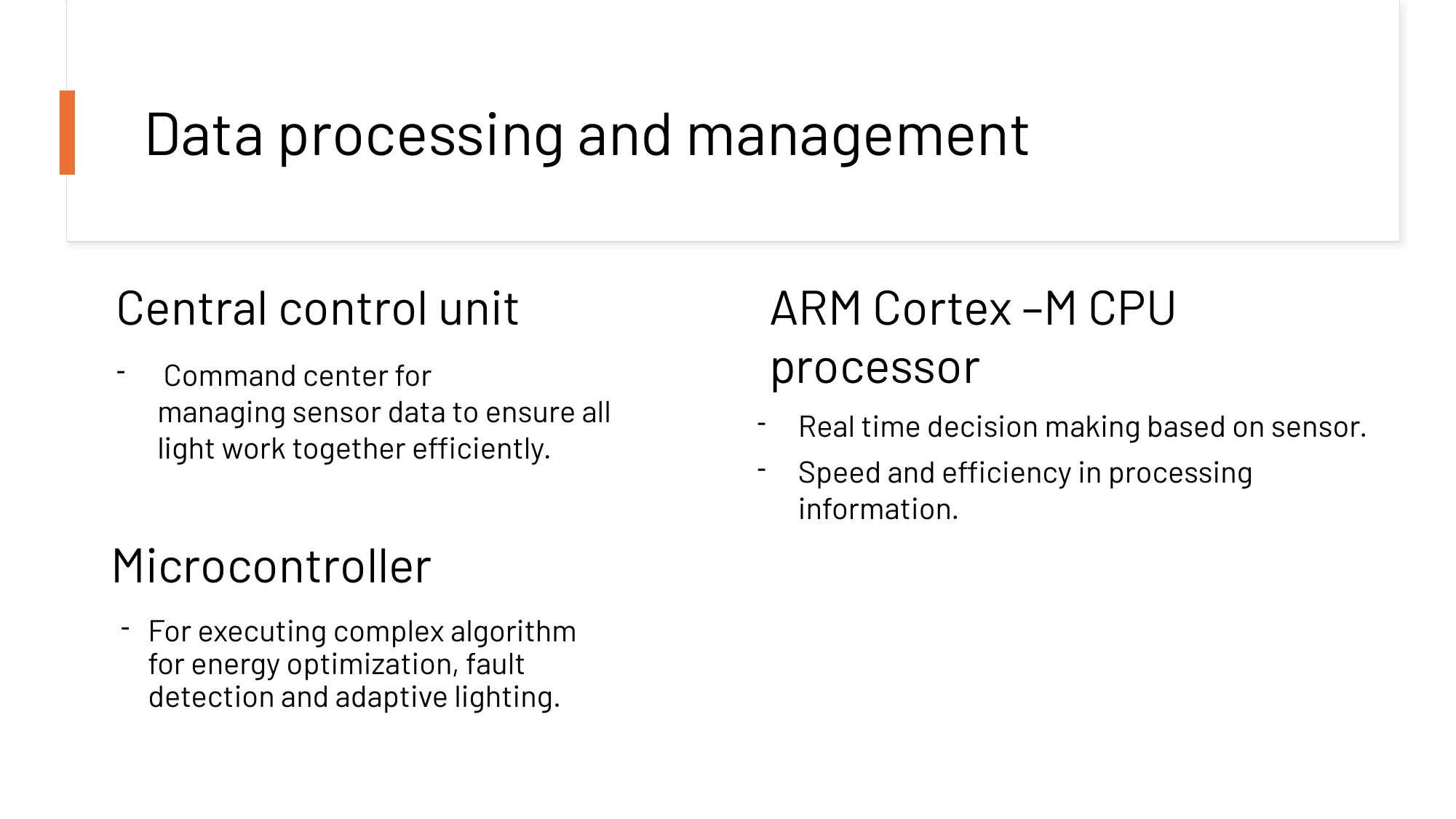

# Data processing and management

Central control unit
ARM Cortex –M CPU processor
 Command center for managing sensor data to ensure all light work together efficiently.

Real time decision making based on sensor.
Speed and efficiency in processing information.

Microcontroller
For executing complex algorithm for energy optimization, fault detection and adaptive lighting.